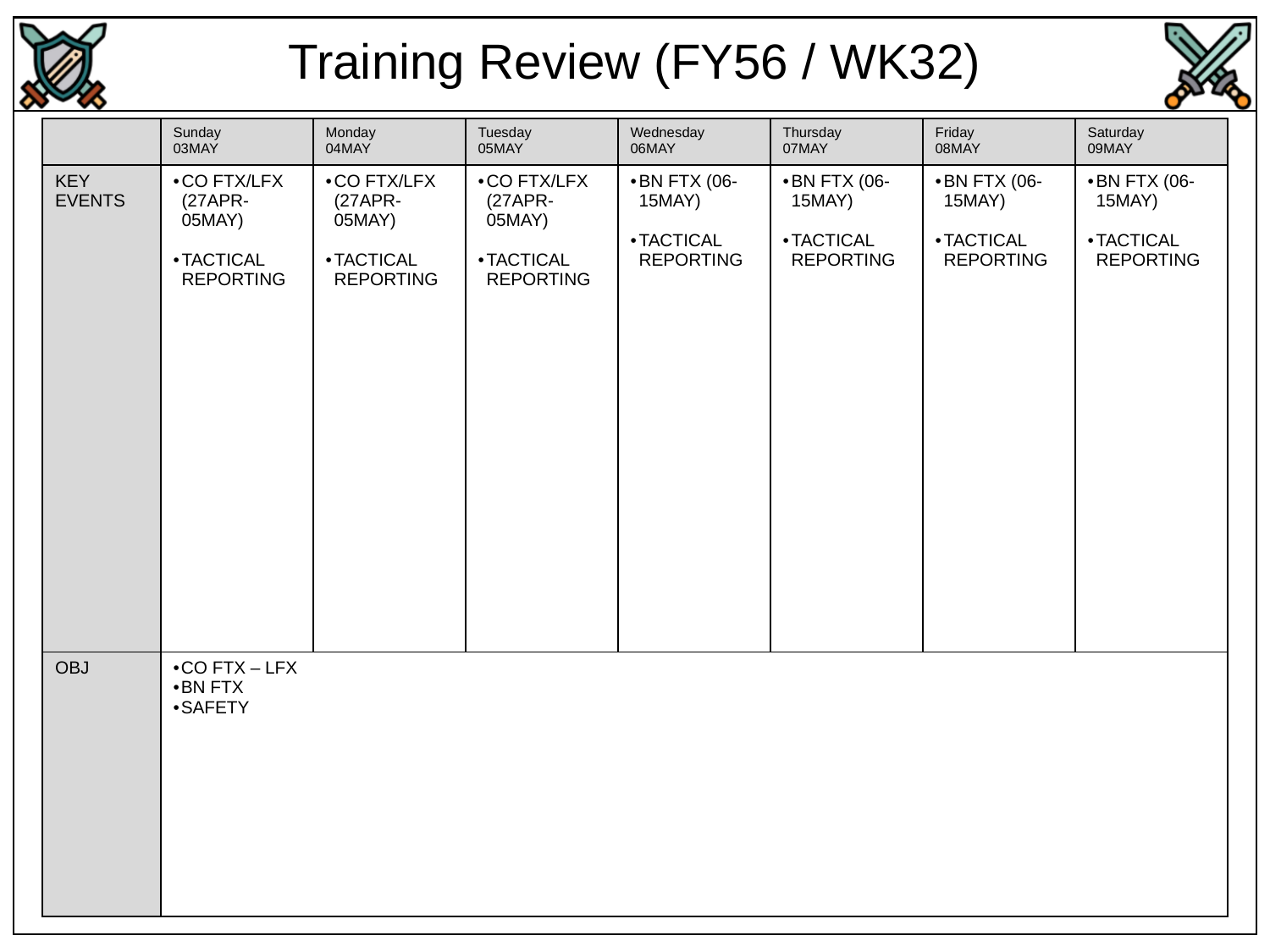

Training Review (FY56 / WK32)
|  | Sunday 03MAY | Monday 04MAY | Tuesday 05MAY | Wednesday 06MAY | Thursday 07MAY | Friday 08MAY | Saturday 09MAY |
| --- | --- | --- | --- | --- | --- | --- | --- |
| KEY EVENTS | CO FTX/LFX (27APR-05MAY) TACTICAL REPORTING | CO FTX/LFX (27APR-05MAY) TACTICAL REPORTING | CO FTX/LFX (27APR-05MAY) TACTICAL REPORTING | BN FTX (06-15MAY) TACTICAL REPORTING | BN FTX (06-15MAY) TACTICAL REPORTING | BN FTX (06-15MAY) TACTICAL REPORTING | BN FTX (06-15MAY) TACTICAL REPORTING |
| OBJ | CO FTX – LFX BN FTX SAFETY |  |  |  |  |  |  |